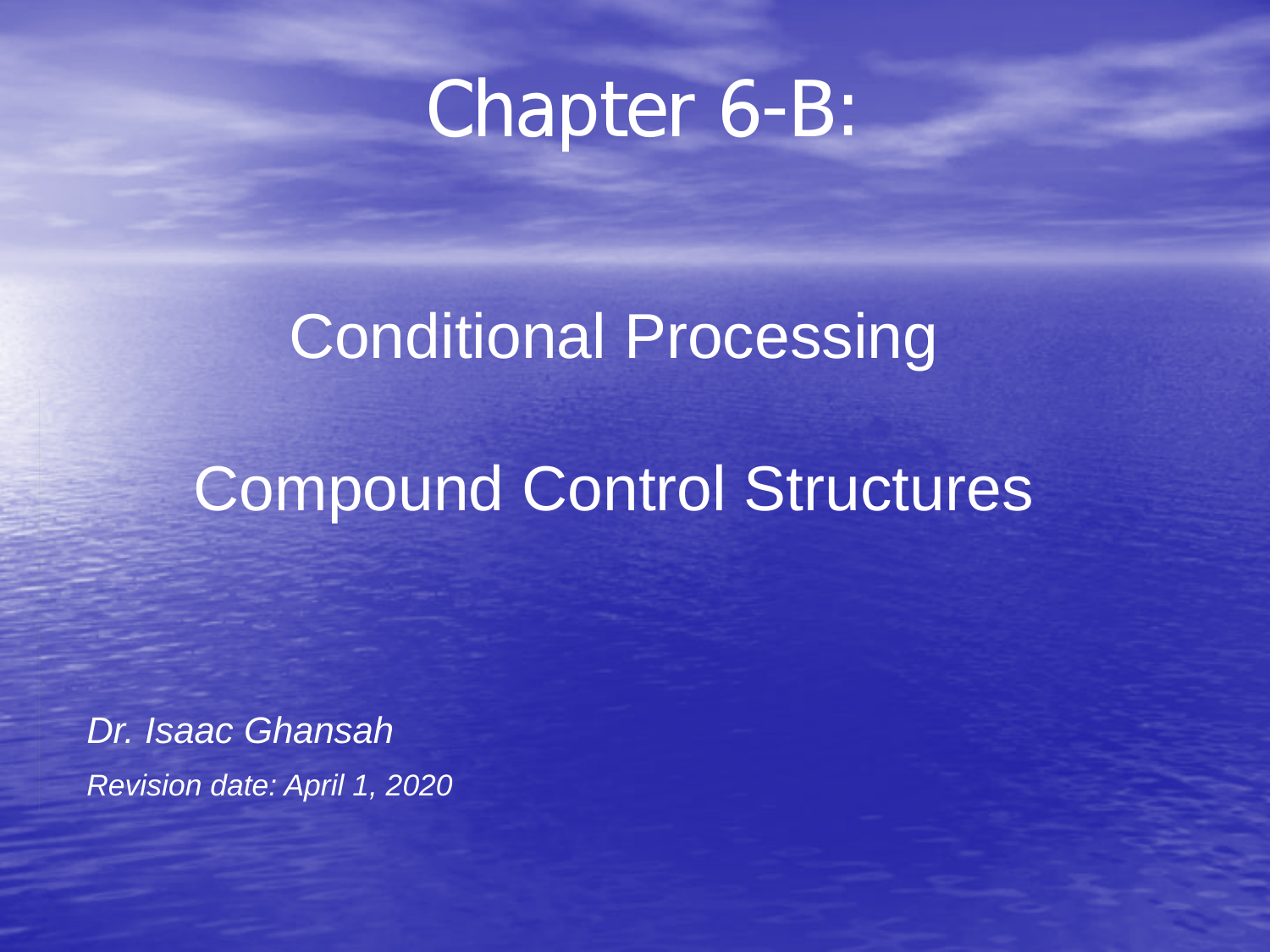

Chapter 6-B:
Conditional Processing

Compound Control Structures
#
Dr. Isaac Ghansah
Revision date: April 1, 2020